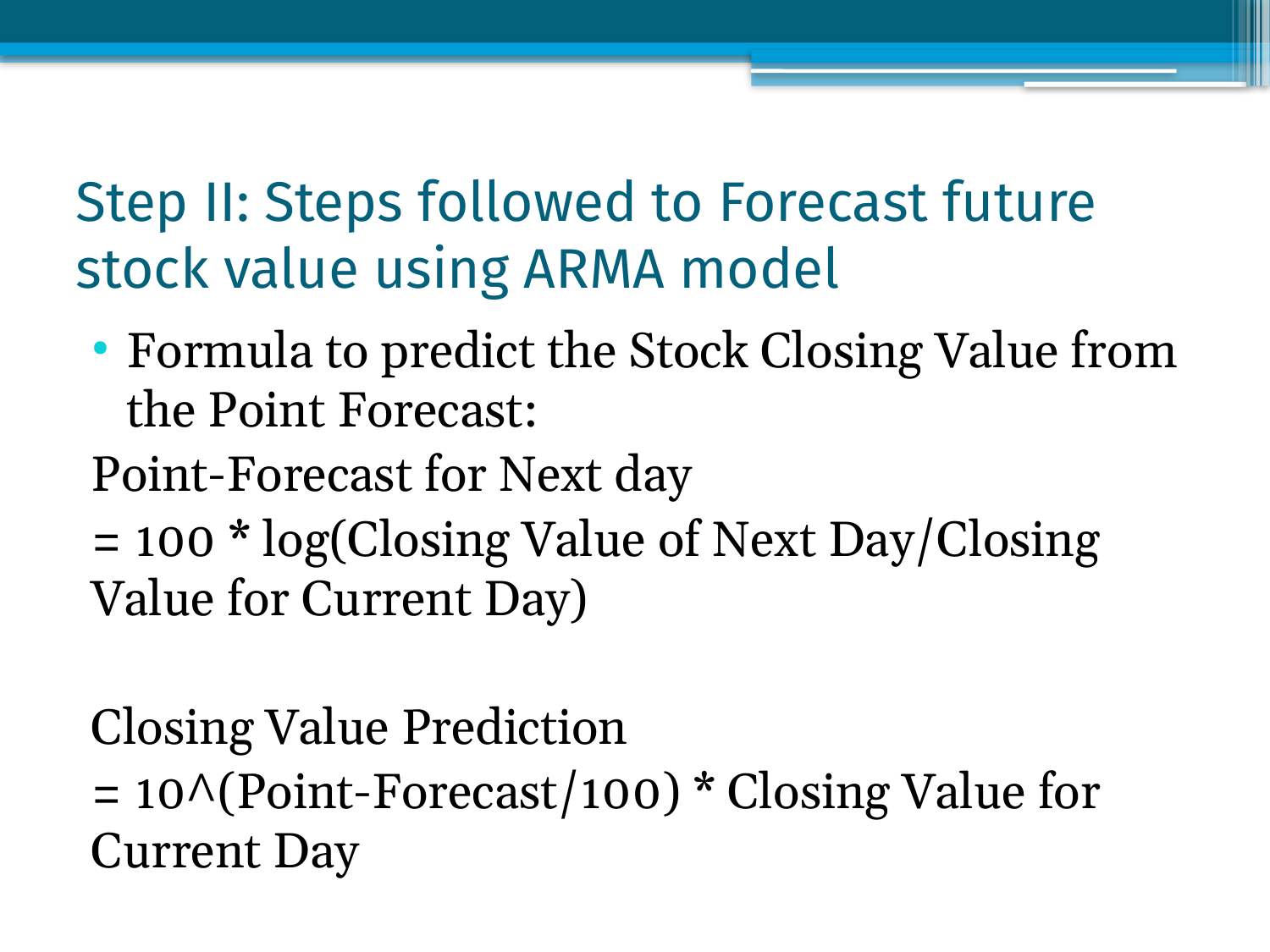

# Step II: Steps followed to Forecast future stock value using ARMA model
Formula to predict the Stock Closing Value from the Point Forecast:
Point-Forecast for Next day
= 100 * log(Closing Value of Next Day/Closing Value for Current Day)

Closing Value Prediction
= 10^(Point-Forecast/100) * Closing Value for Current Day